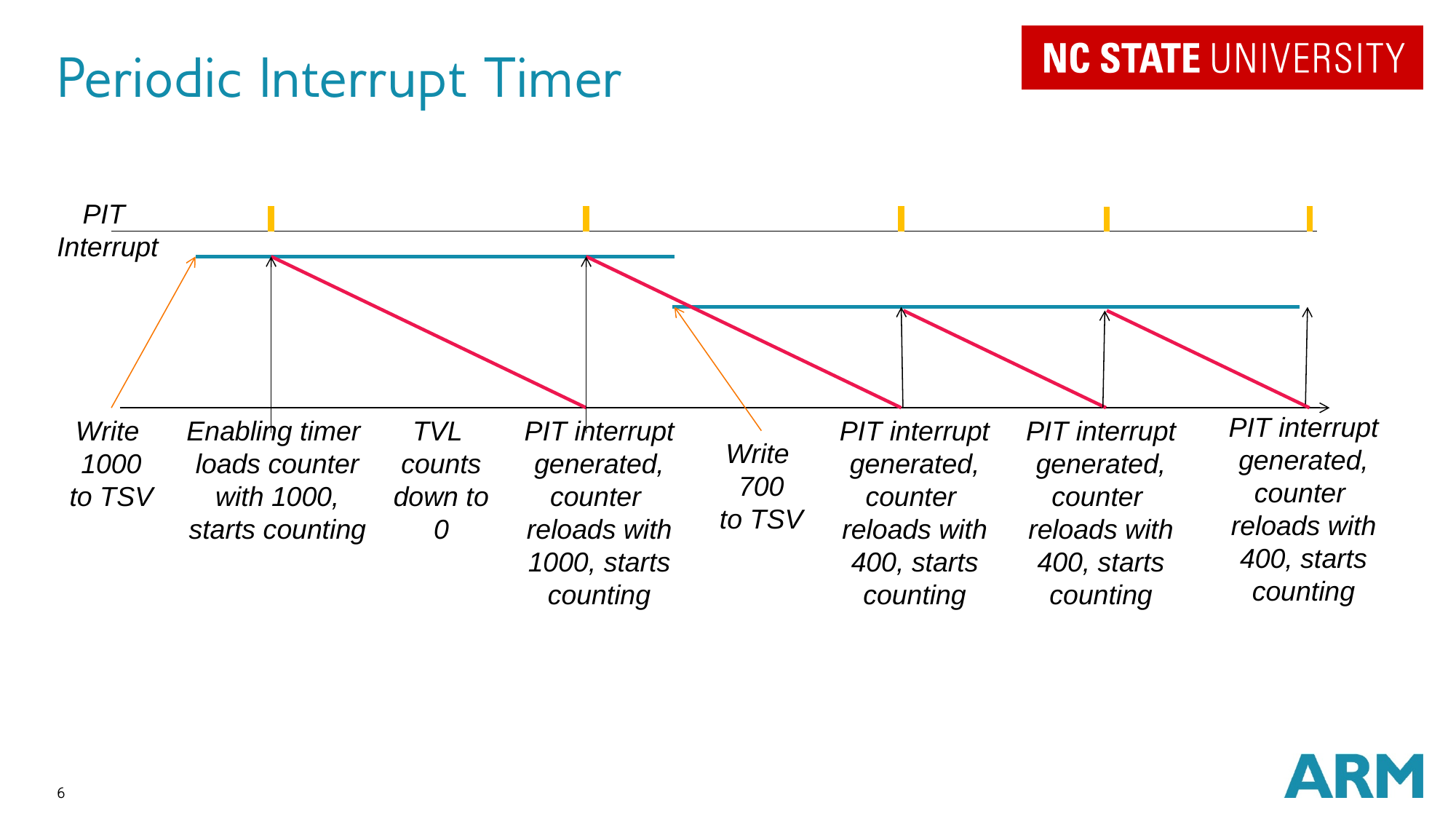

# Periodic Interrupt Timer
PIT
Interrupt
PIT interrupt generated, counter  reloads with 400, starts counting
PIT interrupt generated, counter  reloads with 400, starts counting
Write
1000
to TSV
PIT interrupt generated, counter  reloads with 1000, starts counting
Enabling timer  loads counter with 1000, starts counting
TVL
counts down to 0
PIT interrupt generated, counter  reloads with 400, starts counting
Write
700
to TSV